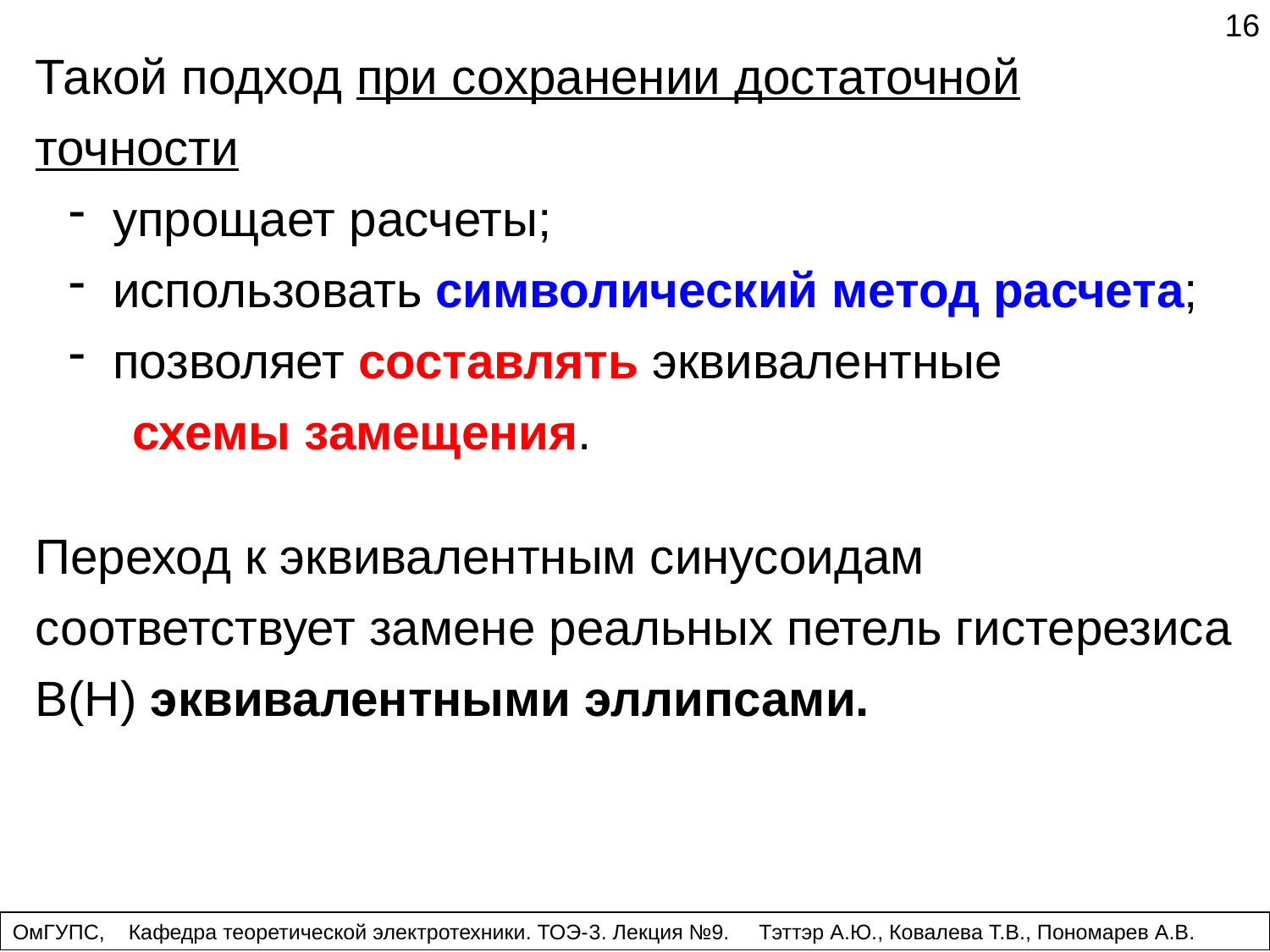

16
Такой подход при сохранении достаточной точности
 упрощает расчеты;
 использовать символический метод расчета;
 позволяет составлять эквивалентные
   схемы замещения.
Переход к эквивалентным синусоидам соответствует замене реальных петель гистерезиса B(H) эквивалентными эллипсами.
ОмГУПС,    Кафедра теоретической электротехники. ТОЭ-3. Лекция №9.     Тэттэр А.Ю., Ковалева Т.В., Пономарев А.В.